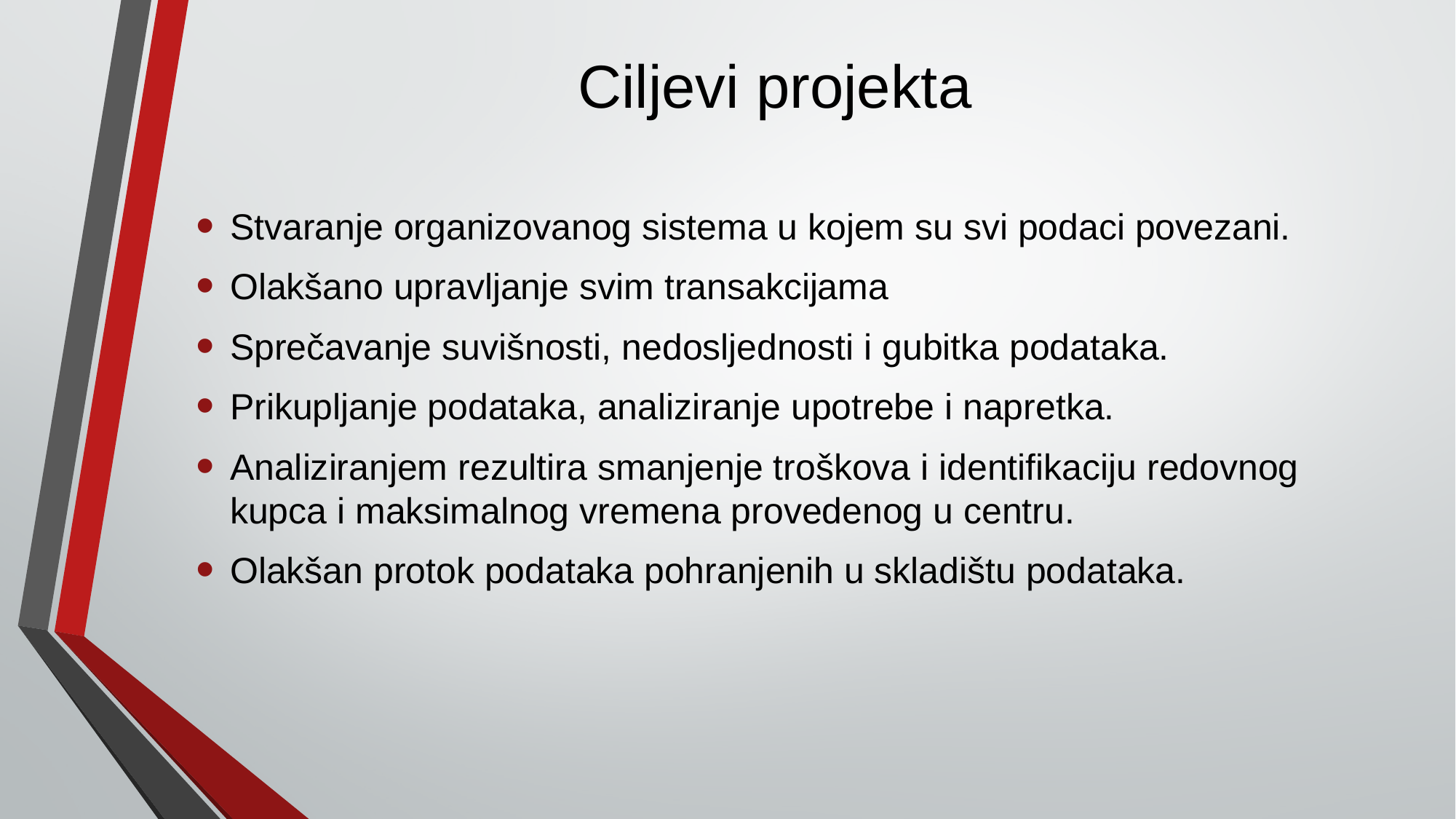

# Ciljevi projekta
Stvaranje organizovanog sistema u kojem su svi podaci povezani.
Olakšano upravljanje svim transakcijama
Sprečavanje suvišnosti, nedosljednosti i gubitka podataka.
Prikupljanje podataka, analiziranje upotrebe i napretka.
Analiziranjem rezultira smanjenje troškova i identifikaciju redovnog kupca i maksimalnog vremena provedenog u centru.
Olakšan protok podataka pohranjenih u skladištu podataka.